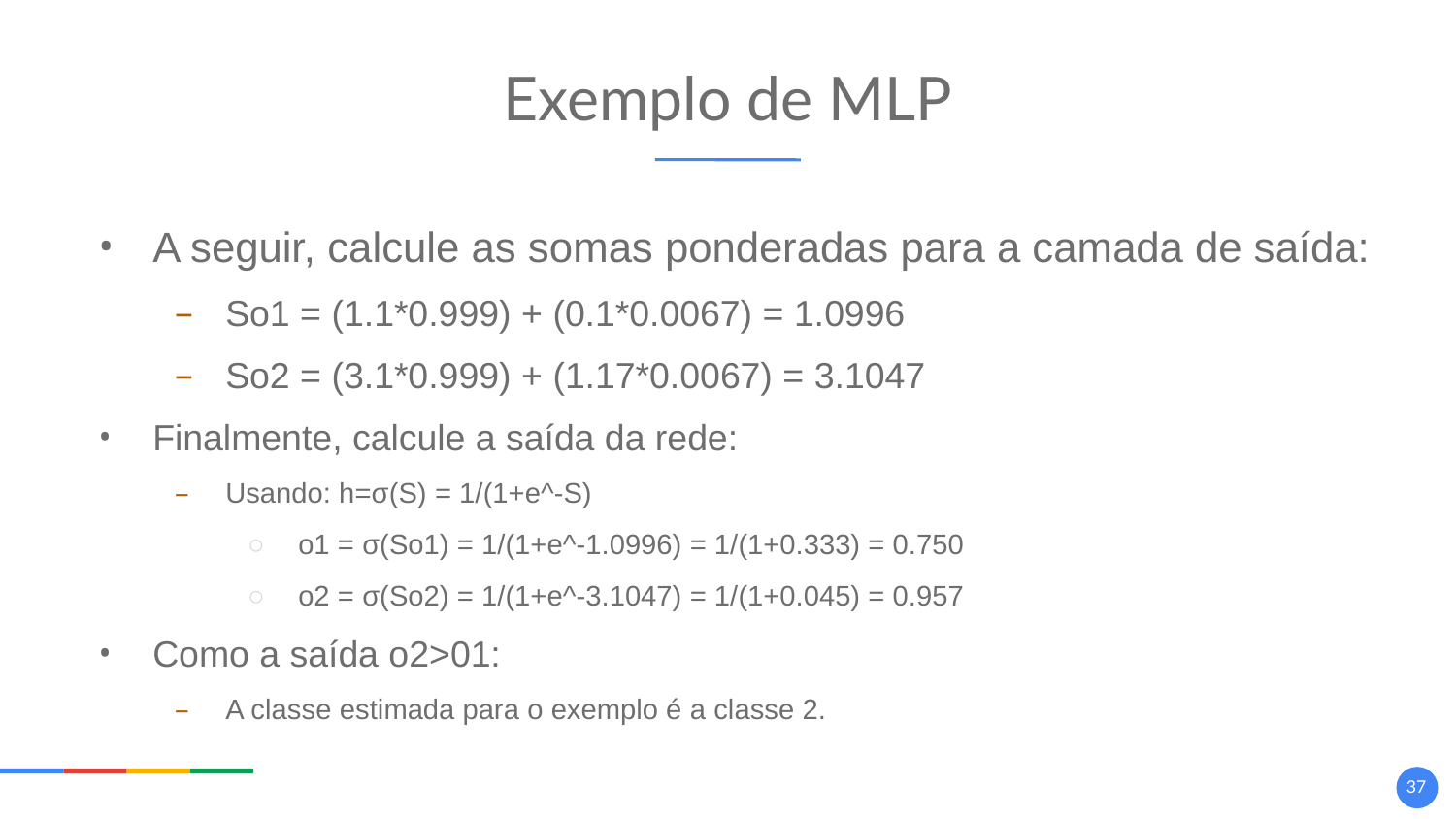

# Exemplo de MLP
A seguir, calcule as somas ponderadas para a camada de saída:
So1 = (1.1*0.999) + (0.1*0.0067) = 1.0996
So2 = (3.1*0.999) + (1.17*0.0067) = 3.1047
Finalmente, calcule a saída da rede:
Usando: h=σ(S) = 1/(1+е^-S)
o1 = σ(So1) = 1/(1+е^-1.0996) = 1/(1+0.333) = 0.750
o2 = σ(So2) = 1/(1+е^-3.1047) = 1/(1+0.045) = 0.957
Como a saída o2>01:
A classe estimada para o exemplo é a classe 2.